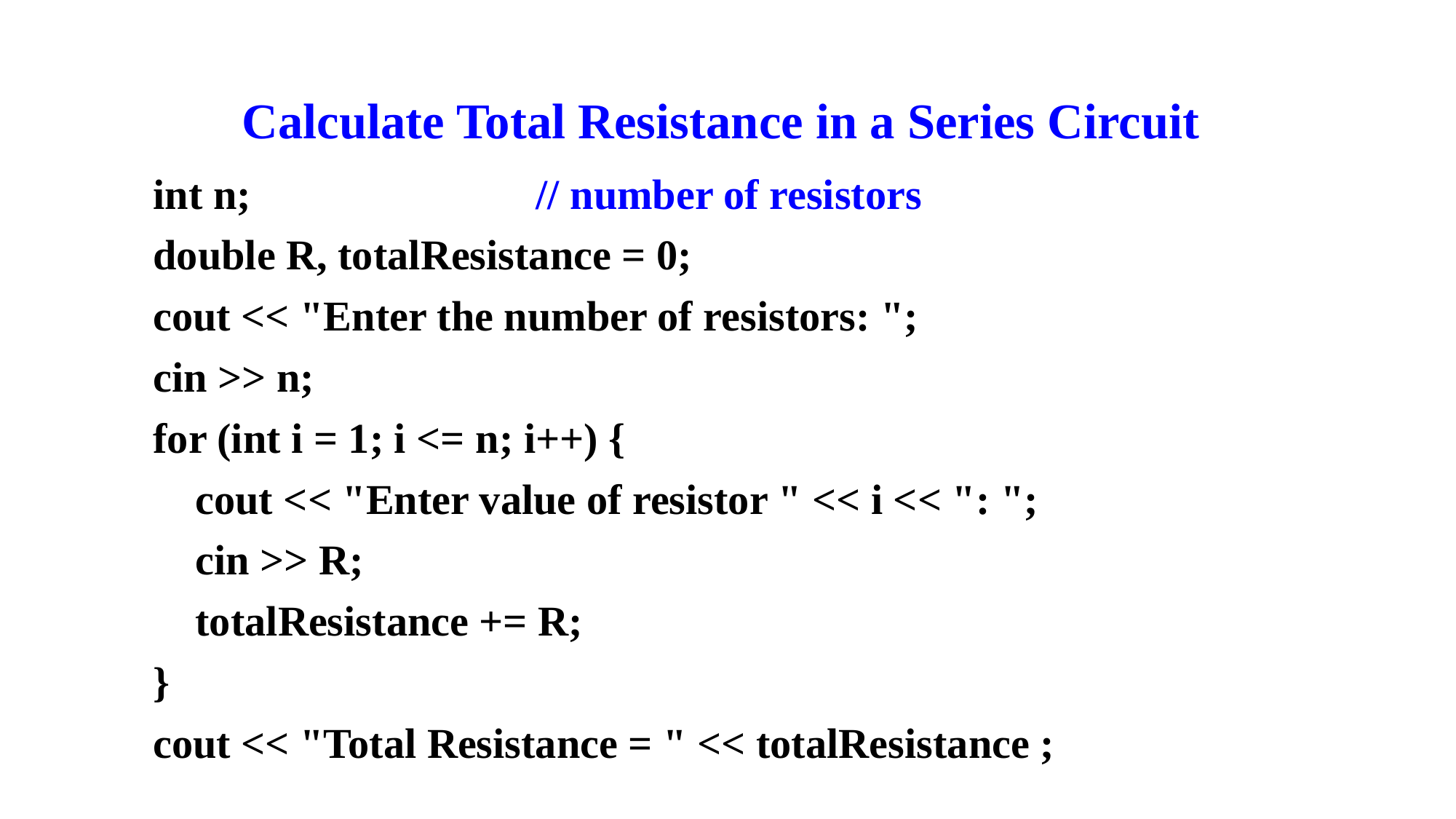

# Calculate Total Resistance in a Series Circuit
    int n;                           // number of resistors
    double R, totalResistance = 0;
    cout << "Enter the number of resistors: ";
    cin >> n;
    for (int i = 1; i <= n; i++) {
        cout << "Enter value of resistor " << i << ": ";
        cin >> R;
        totalResistance += R;
    }
    cout << "Total Resistance = " << totalResistance ;